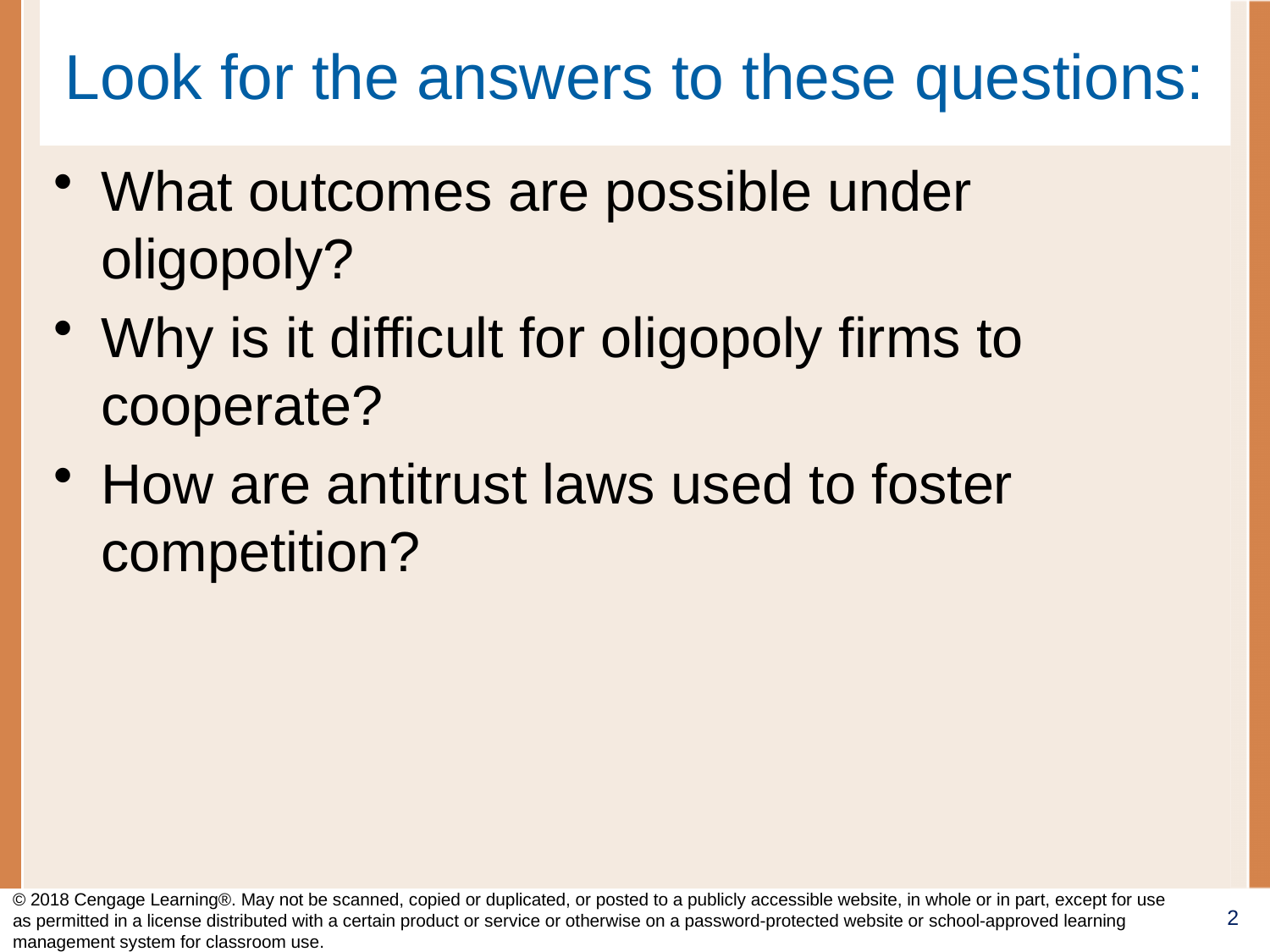

# Look for the answers to these questions:
What outcomes are possible under oligopoly?
Why is it difficult for oligopoly firms to cooperate?
How are antitrust laws used to foster competition?
© 2018 Cengage Learning®. May not be scanned, copied or duplicated, or posted to a publicly accessible website, in whole or in part, except for use as permitted in a license distributed with a certain product or service or otherwise on a password-protected website or school-approved learning management system for classroom use.
2